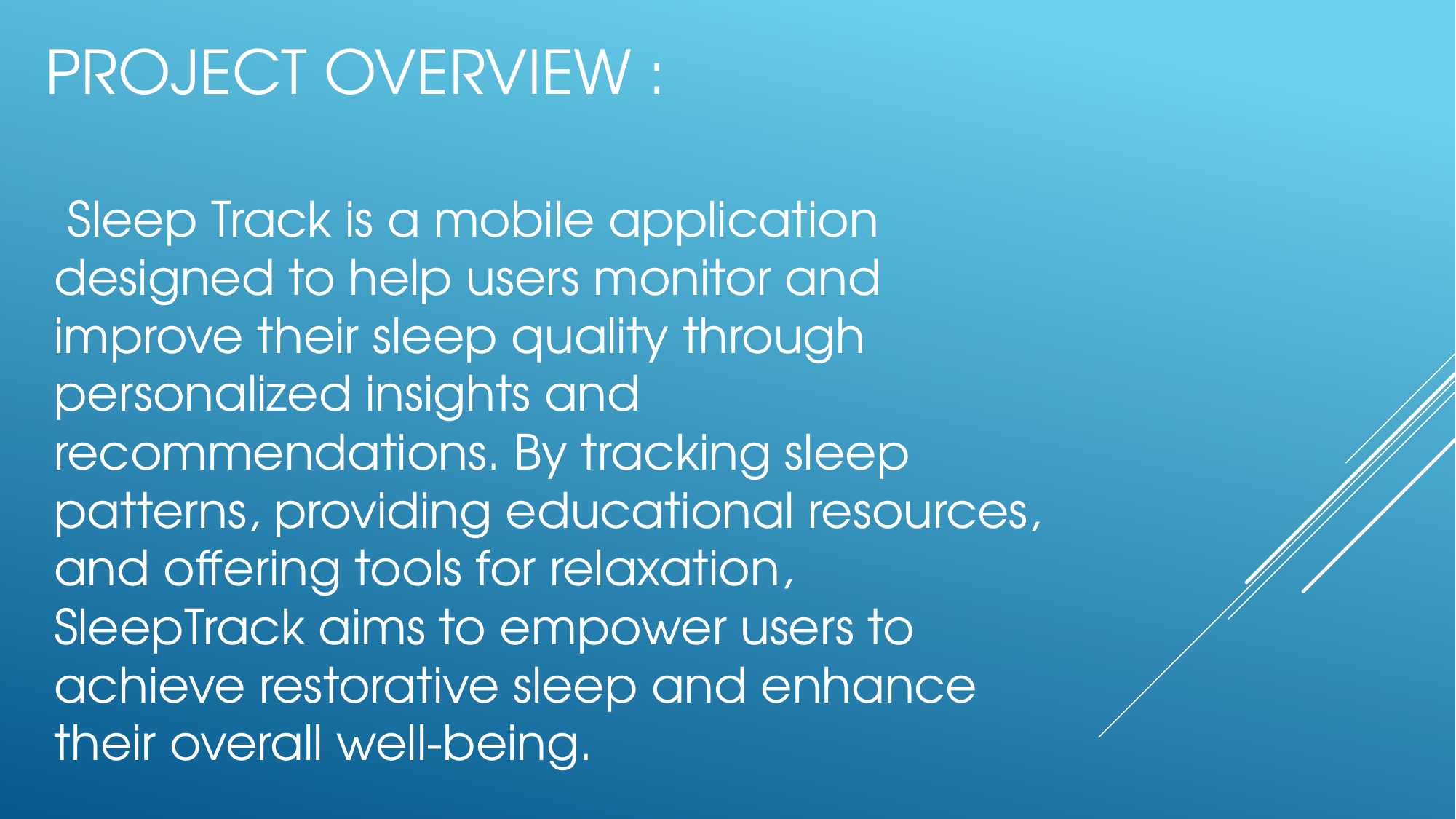

# Project Overview :
 Sleep Track is a mobile application designed to help users monitor and improve their sleep quality through personalized insights and recommendations. By tracking sleep patterns, providing educational resources, and offering tools for relaxation, SleepTrack aims to empower users to achieve restorative sleep and enhance their overall well-being.